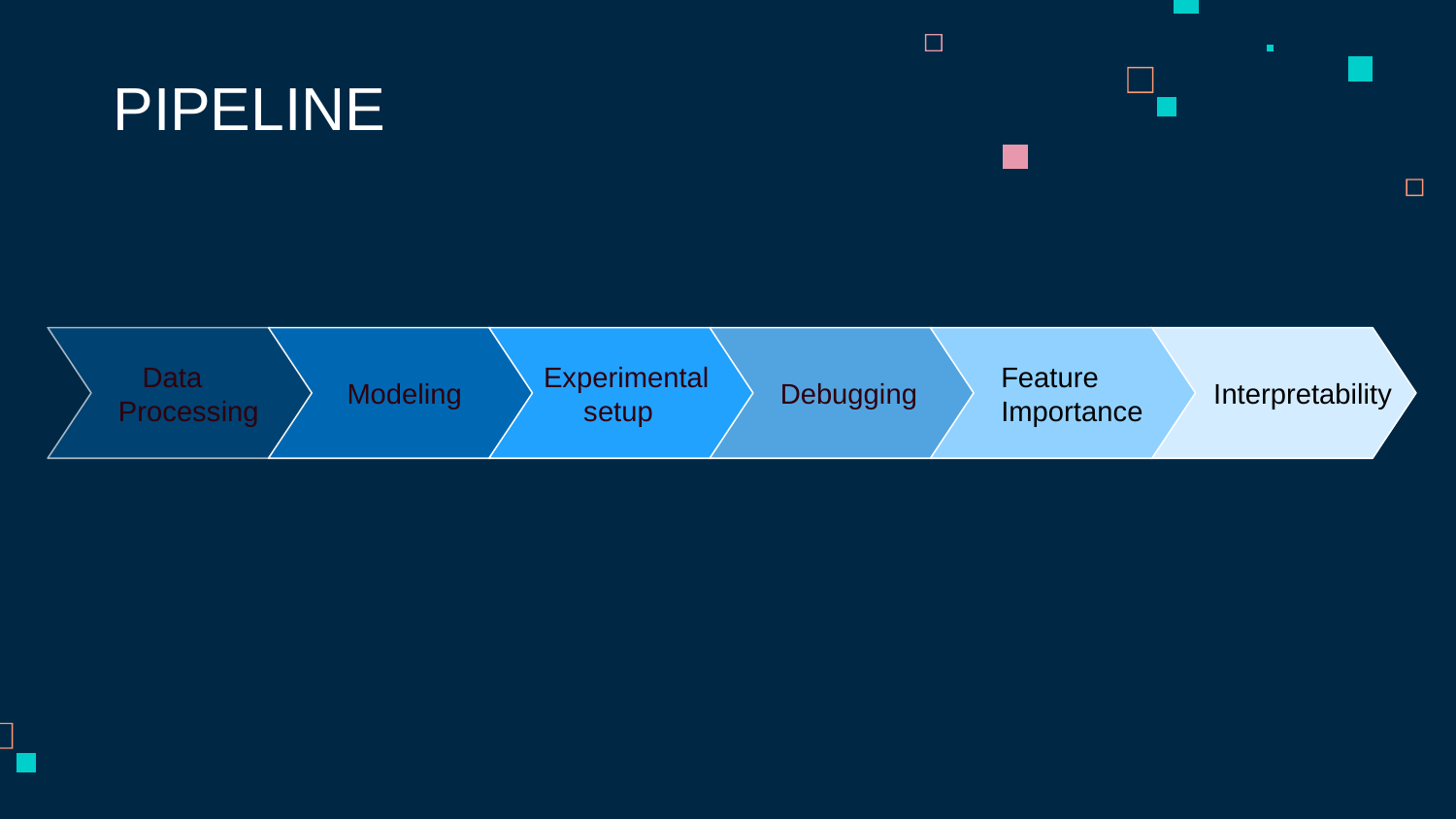

# PIPELINE
          Data
       Processing
        Modeling
     Experimental
          setup
       Debugging
       Feature
       Importance
      Interpretability